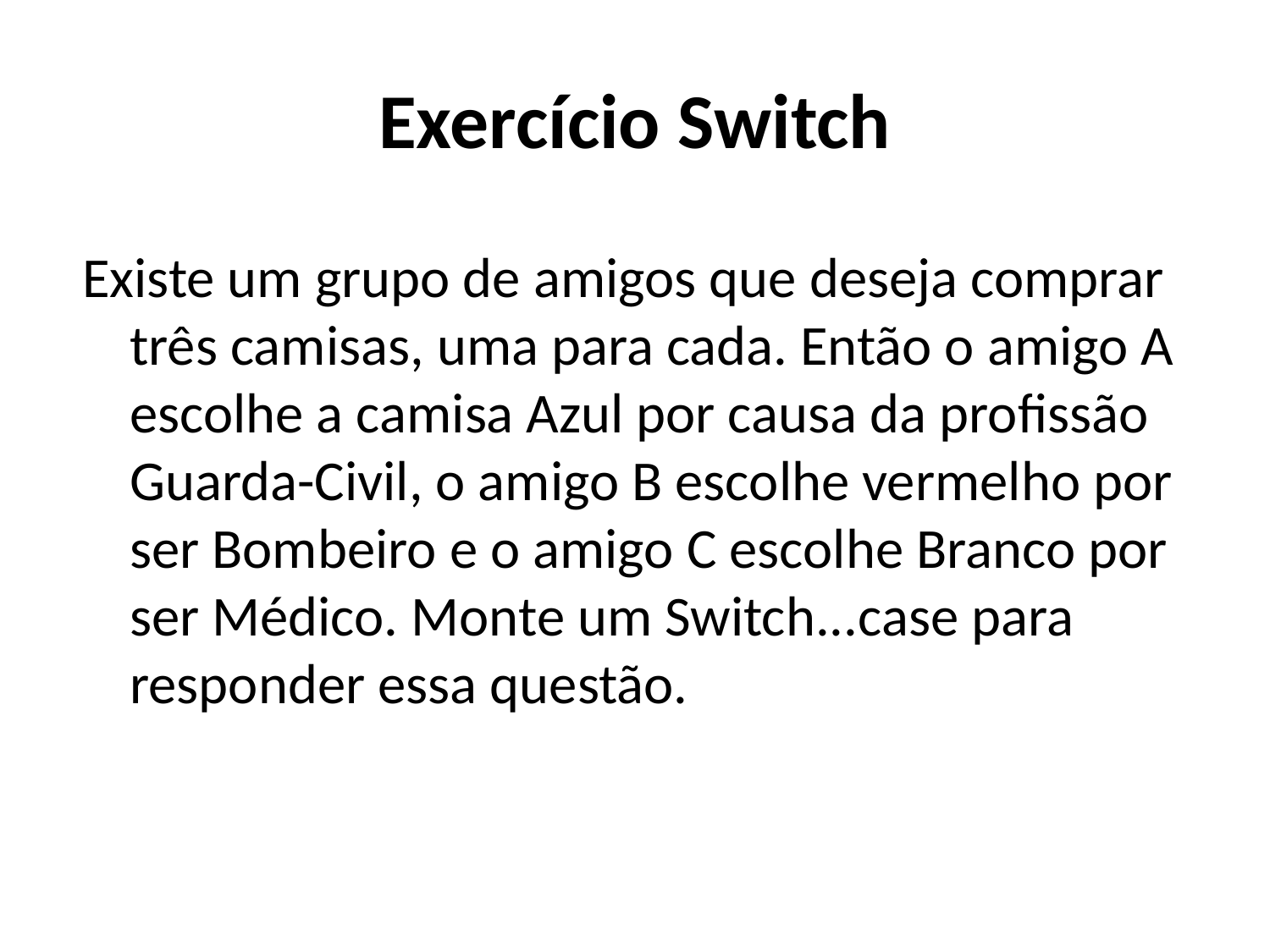

# Exercício Switch
Existe um grupo de amigos que deseja comprar três camisas, uma para cada. Então o amigo A escolhe a camisa Azul por causa da profissão Guarda-Civil, o amigo B escolhe vermelho por ser Bombeiro e o amigo C escolhe Branco por ser Médico. Monte um Switch...case para responder essa questão.